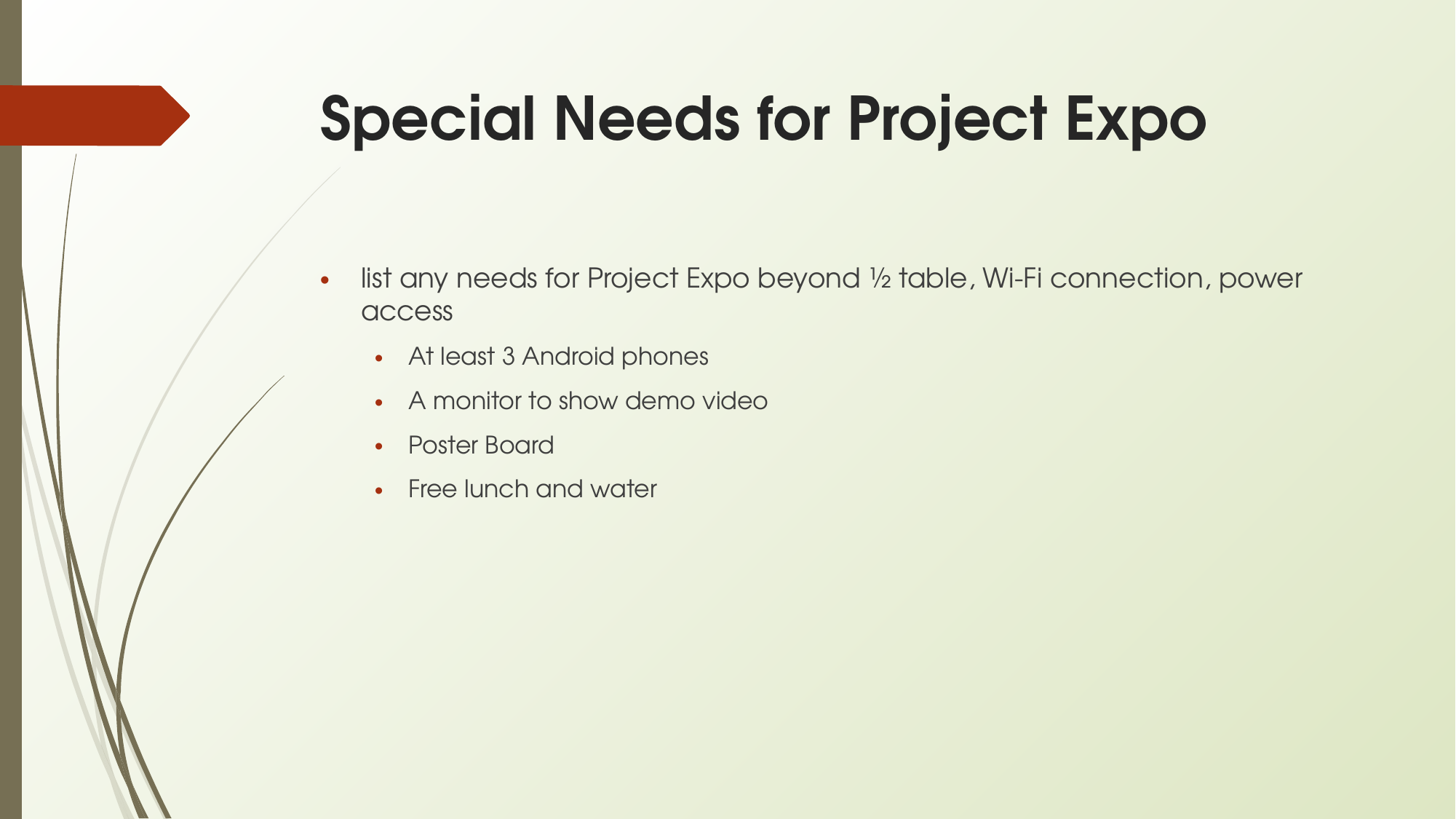

# Special Needs for Project Expo
list any needs for Project Expo beyond ½ table, Wi-Fi connection, power access
At least 3 Android phones
A monitor to show demo video
Poster Board
Free lunch and water